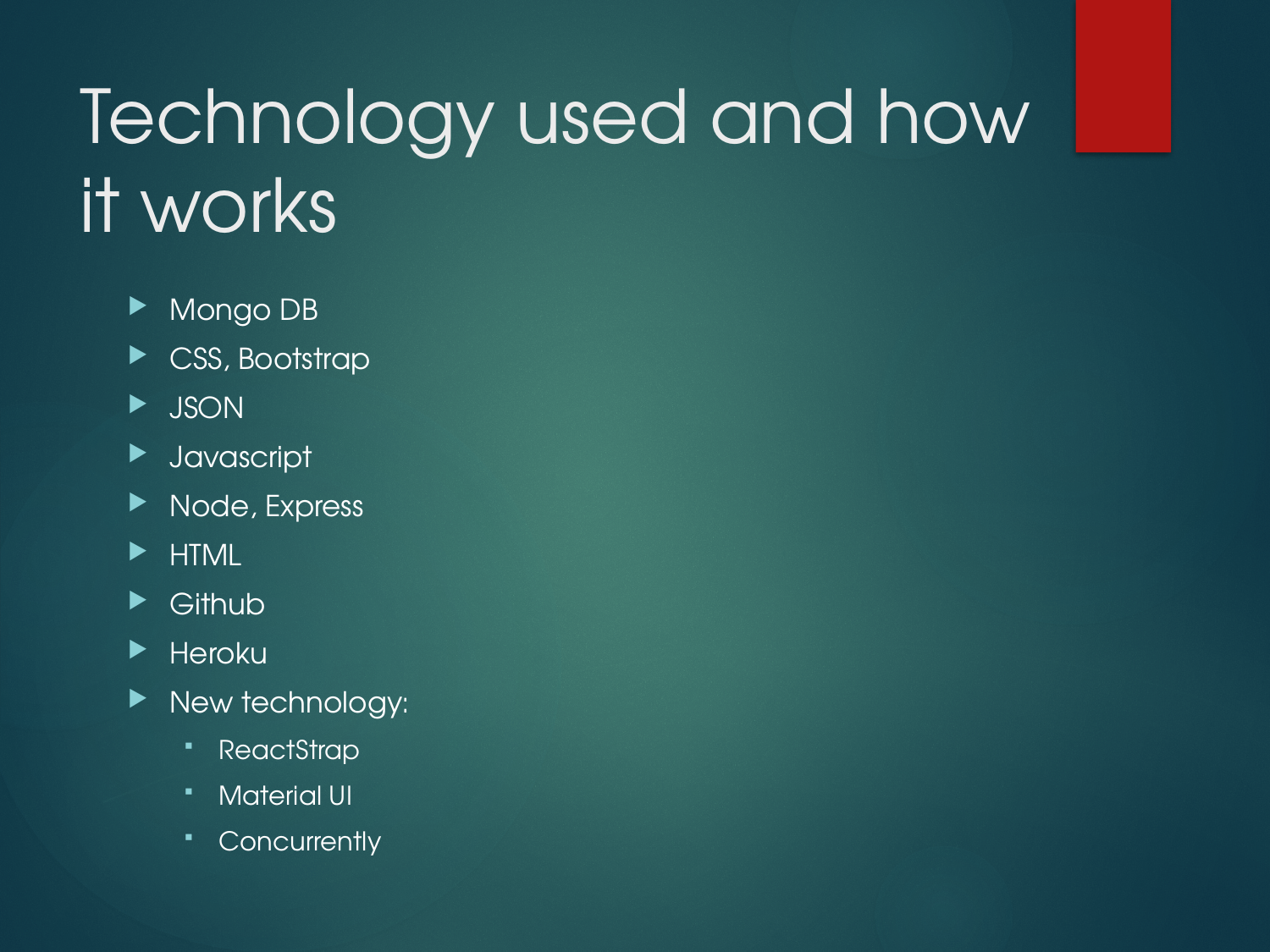

# Technology used and how it works
Mongo DB
CSS, Bootstrap
JSON
Javascript
Node, Express
HTML
Github
Heroku
New technology:
ReactStrap
Material UI
Concurrently